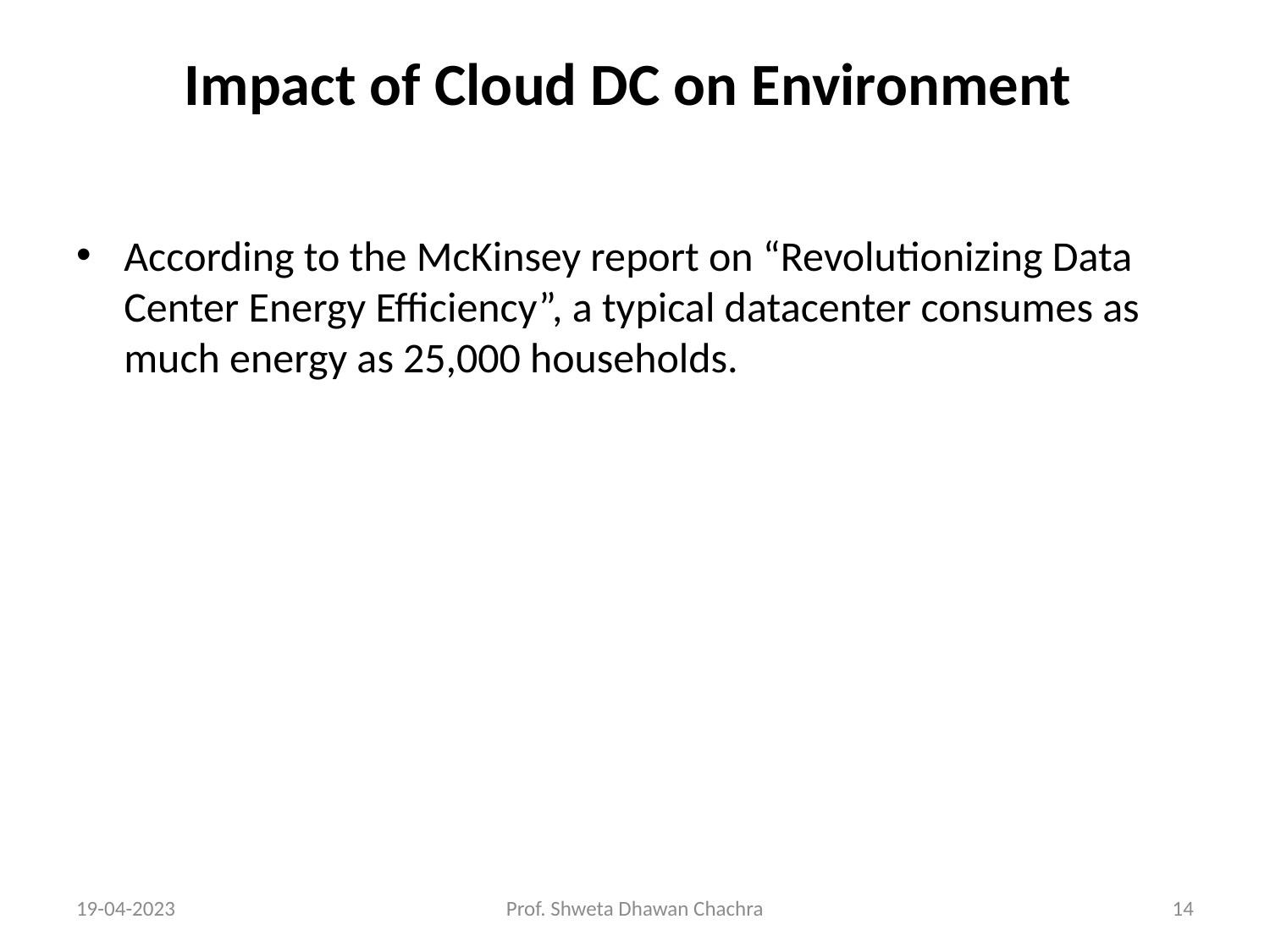

# Impact of Cloud DC on Environment
According to the McKinsey report on “Revolutionizing Data Center Energy Efficiency”, a typical datacenter consumes as much energy as 25,000 households.
19-04-2023
Prof. Shweta Dhawan Chachra
14